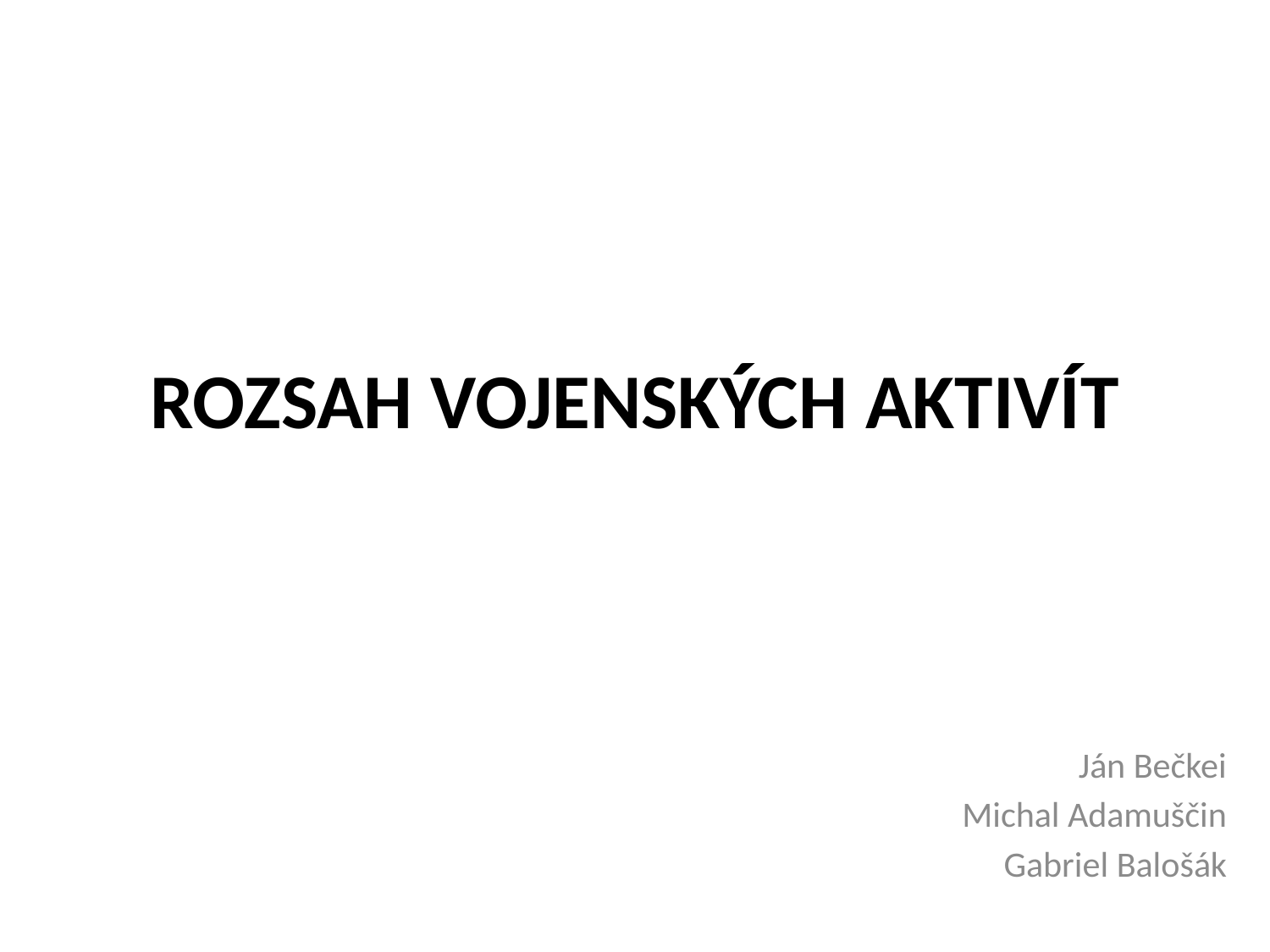

# Rozsah vojenských aktivít
Ján Bečkei
Michal Adamuščin
Gabriel Balošák